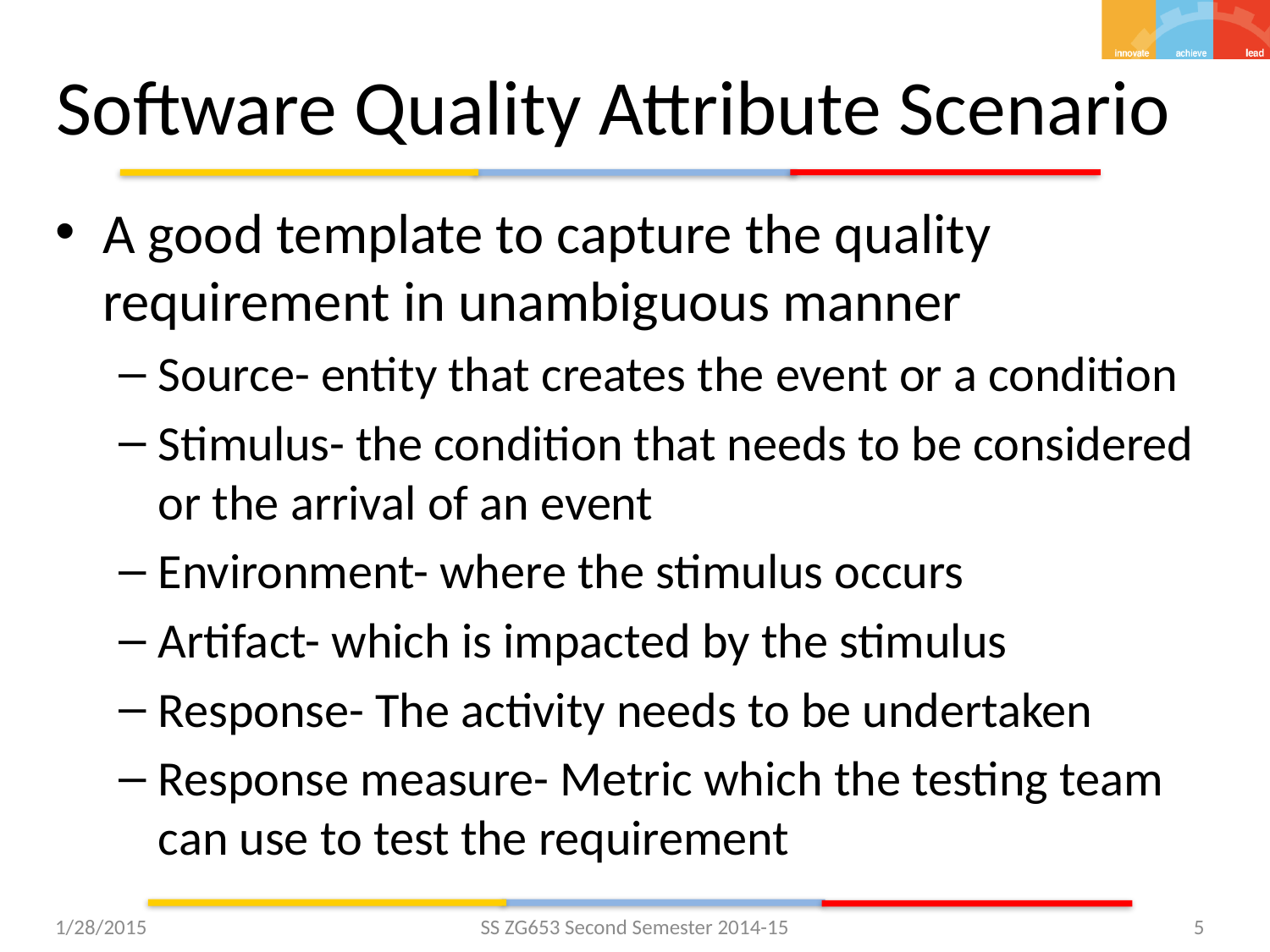

# Software Quality Attribute Scenario
A good template to capture the quality requirement in unambiguous manner
Source- entity that creates the event or a condition
Stimulus- the condition that needs to be considered or the arrival of an event
Environment- where the stimulus occurs
Artifact- which is impacted by the stimulus
Response- The activity needs to be undertaken
Response measure- Metric which the testing team can use to test the requirement
1/28/2015
SS ZG653 Second Semester 2014-15
5